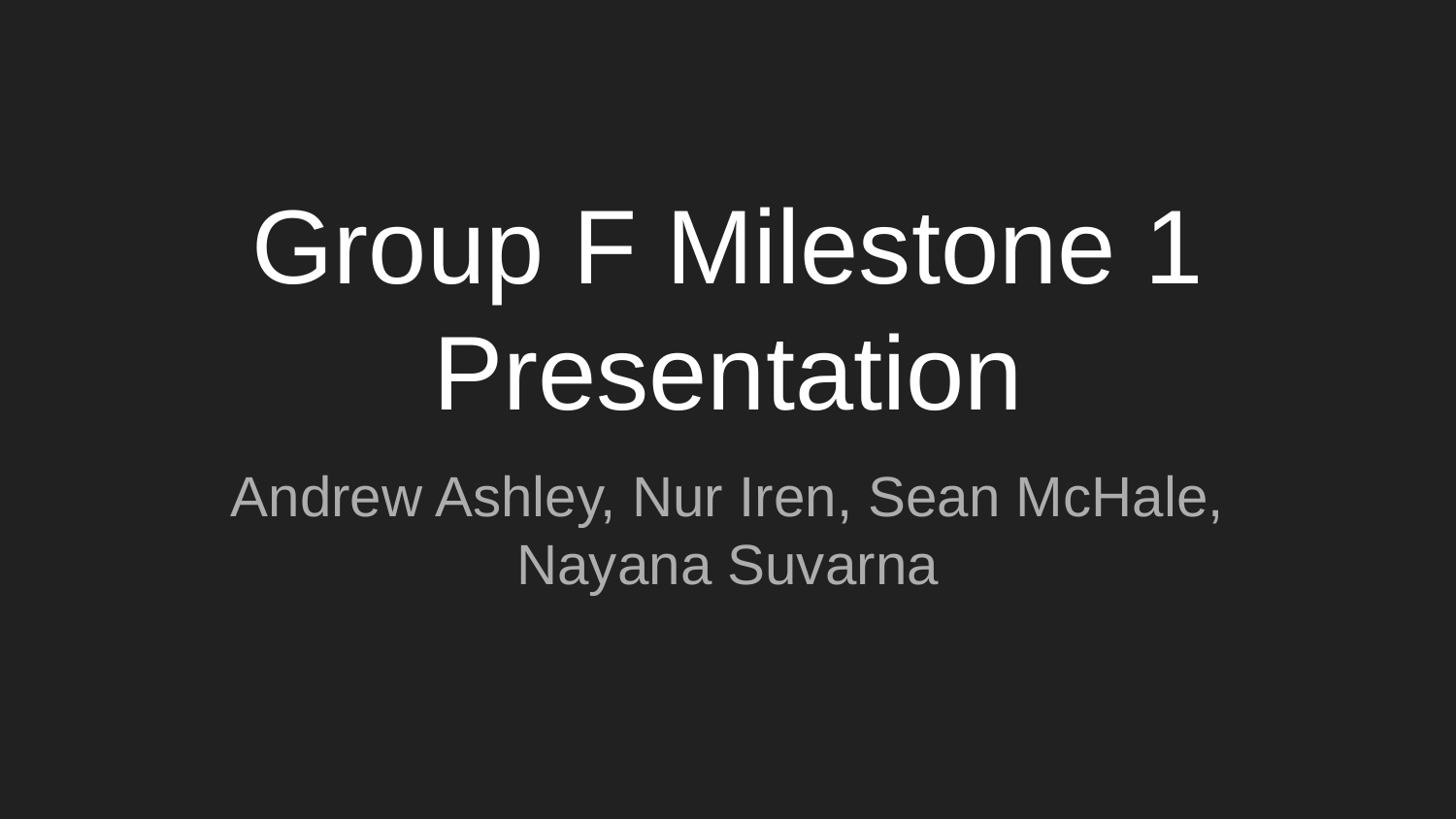

# Group F Milestone 1 Presentation
Andrew Ashley, Nur Iren, Sean McHale, Nayana Suvarna